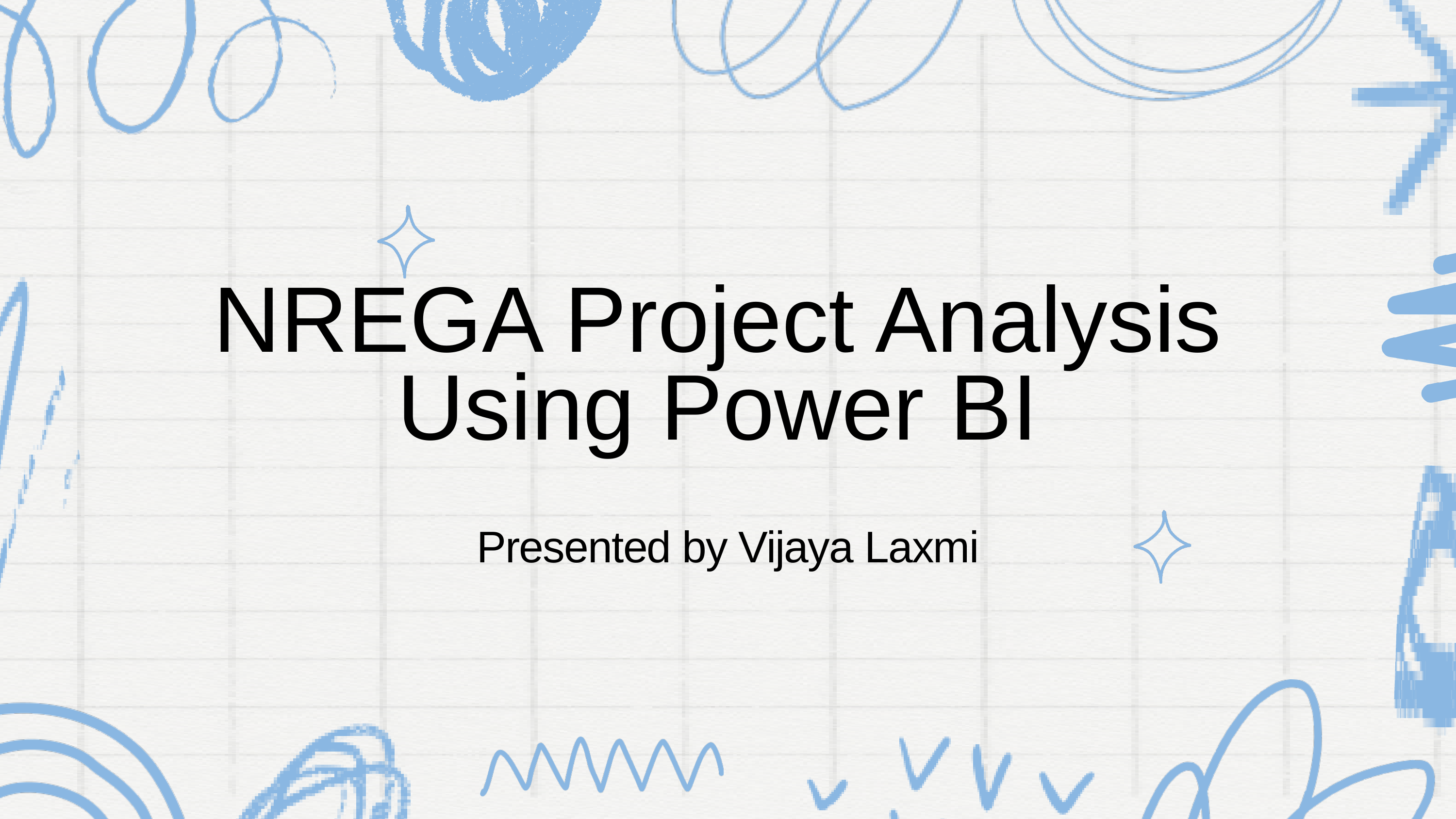

NREGA Project Analysis Using Power BI

Presented by Vijaya Laxmi